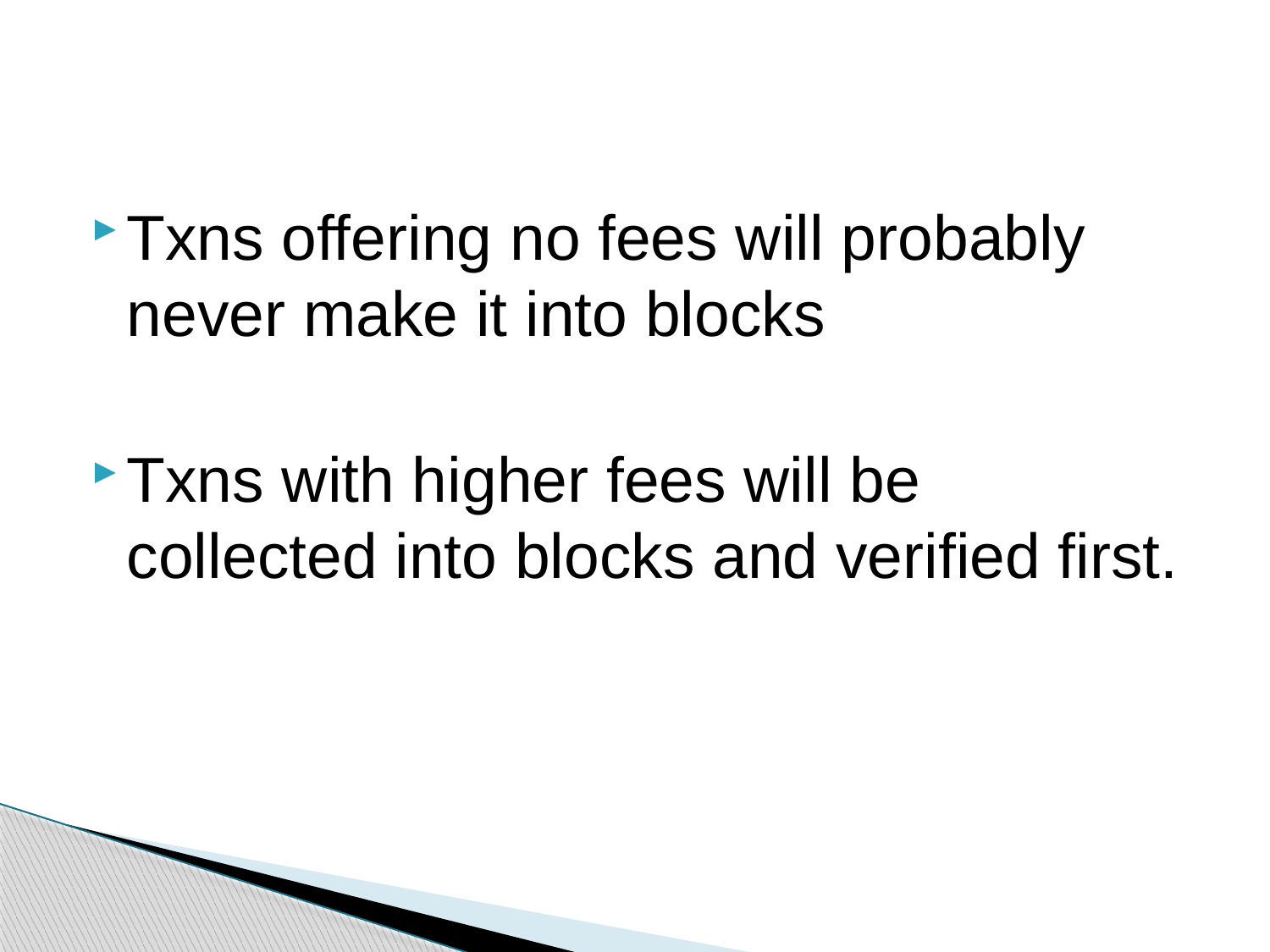

#
Txns offering no fees will probably never make it into blocks

Txns with higher fees will be collected into blocks and verified first.